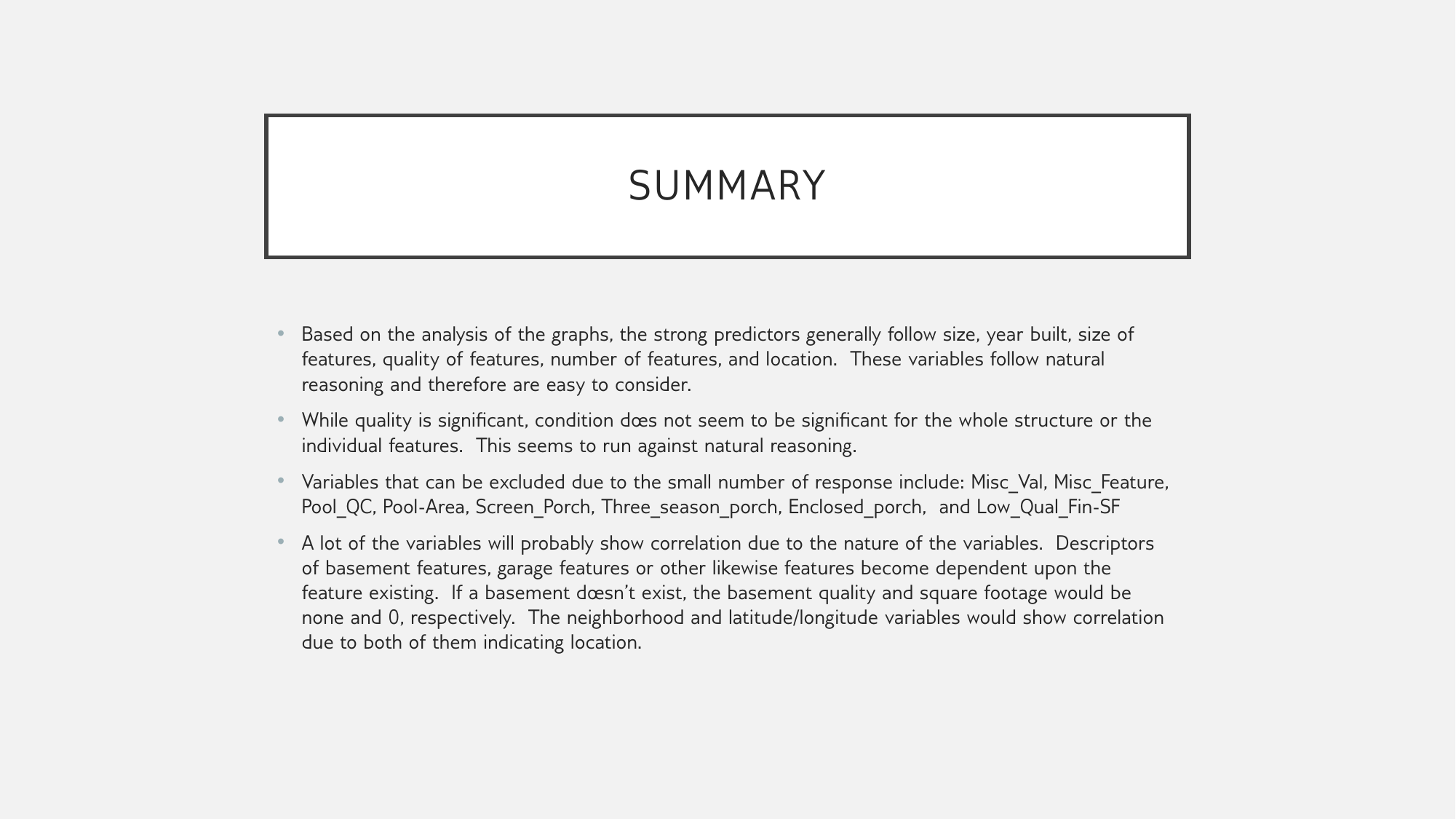

# summary
Based on the analysis of the graphs, the strong predictors generally follow size, year built, size of features, quality of features, number of features, and location.  These variables follow natural reasoning and therefore are easy to consider.
While quality is significant, condition does not seem to be significant for the whole structure or the individual features.  This seems to run against natural reasoning.
Variables that can be excluded due to the small number of response include: Misc_Val, Misc_Feature, Pool_QC, Pool-Area, Screen_Porch, Three_season_porch, Enclosed_porch,  and Low_Qual_Fin-SF
A lot of the variables will probably show correlation due to the nature of the variables.  Descriptors of basement features, garage features or other likewise features become dependent upon the feature existing.  If a basement doesn’t exist, the basement quality and square footage would be none and 0, respectively.  The neighborhood and latitude/longitude variables would show correlation due to both of them indicating location.